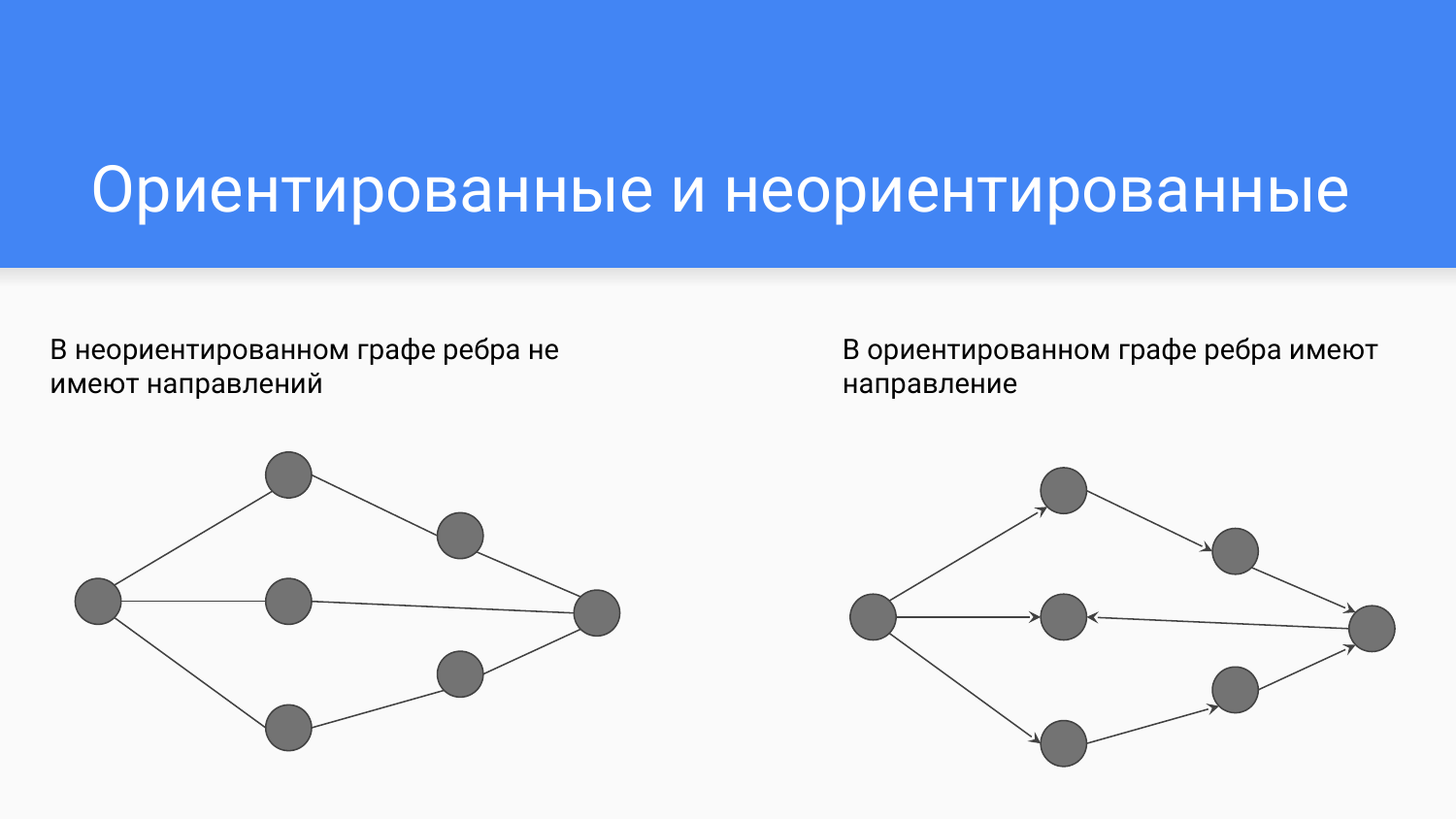

# Ориентированные и неориентированные
В неориентированном графе ребра не имеют направлений
В ориентированном графе ребра имеют направление